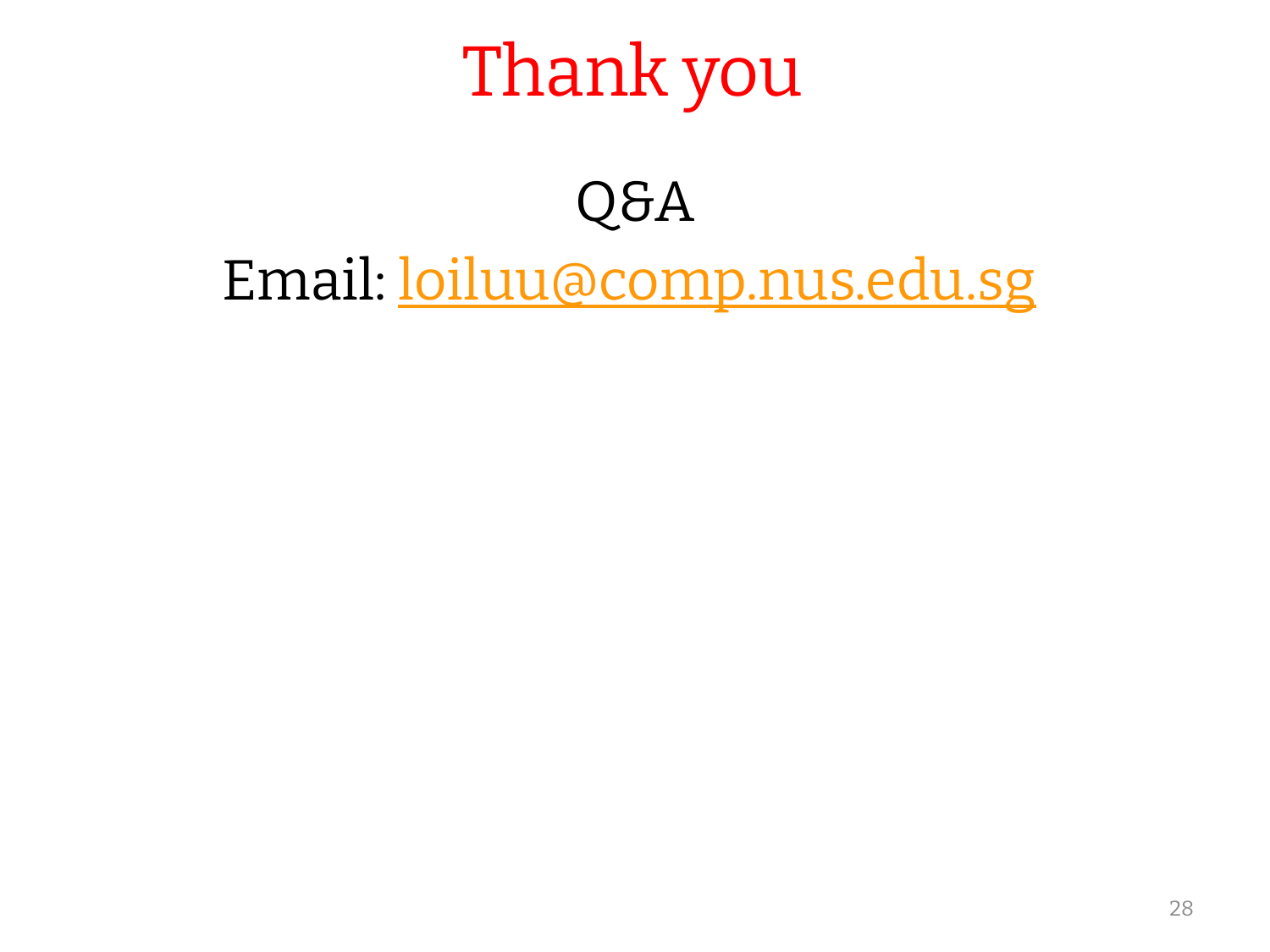

# Thank you
Q&A
Email: loiluu@comp.nus.edu.sg
28